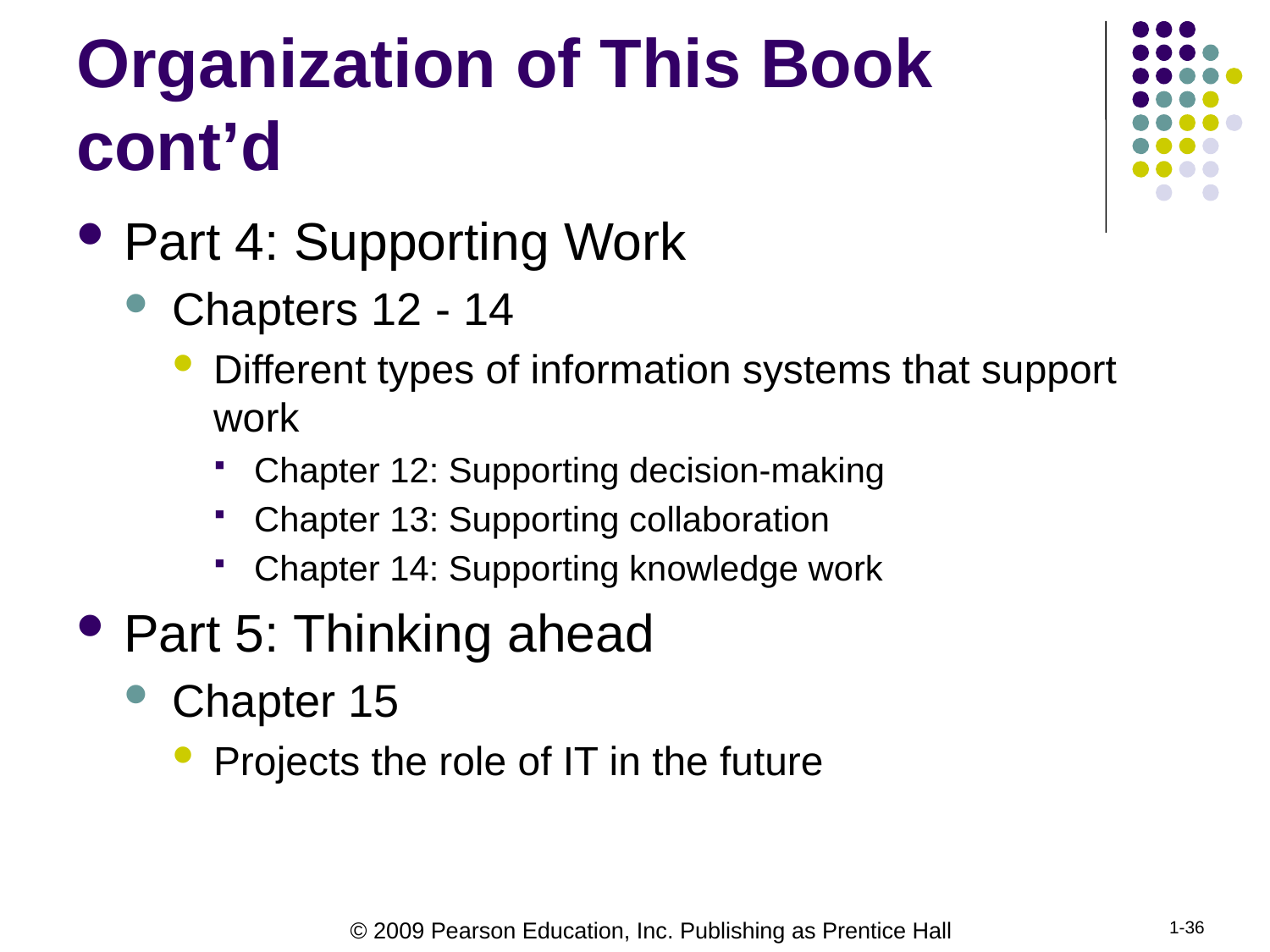

# Organization of This Book cont’d
Part 4: Supporting Work
Chapters 12 - 14
Different types of information systems that support work
Chapter 12: Supporting decision-making
Chapter 13: Supporting collaboration
Chapter 14: Supporting knowledge work
Part 5: Thinking ahead
Chapter 15
Projects the role of IT in the future
1-36